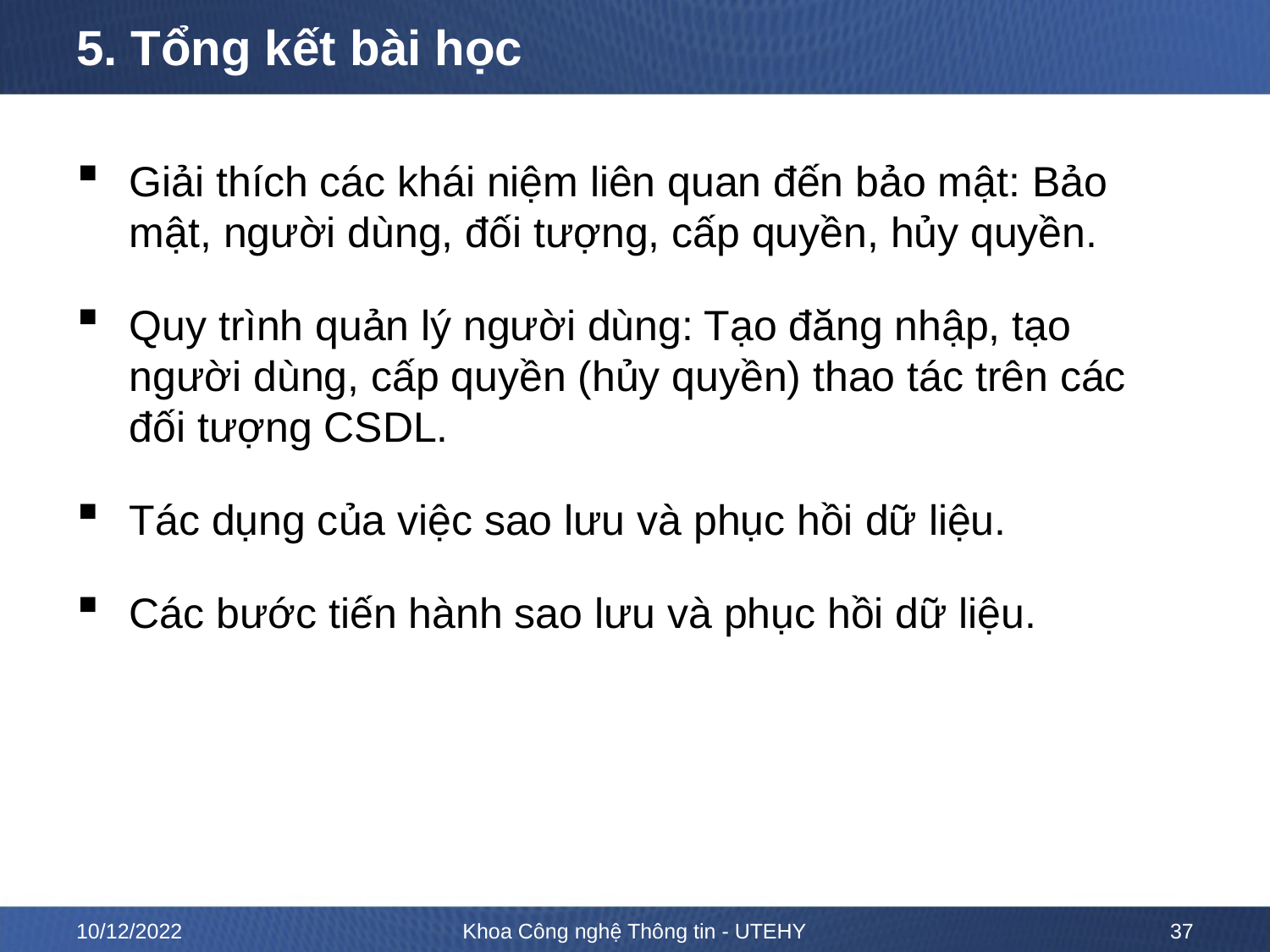

# 5. Tổng kết bài học
Giải thích các khái niệm liên quan đến bảo mật: Bảo mật, người dùng, đối tượng, cấp quyền, hủy quyền.
Quy trình quản lý người dùng: Tạo đăng nhập, tạo người dùng, cấp quyền (hủy quyền) thao tác trên các đối tượng CSDL.
Tác dụng của việc sao lưu và phục hồi dữ liệu.
Các bước tiến hành sao lưu và phục hồi dữ liệu.
10/12/2022
Khoa Công nghệ Thông tin - UTEHY
37